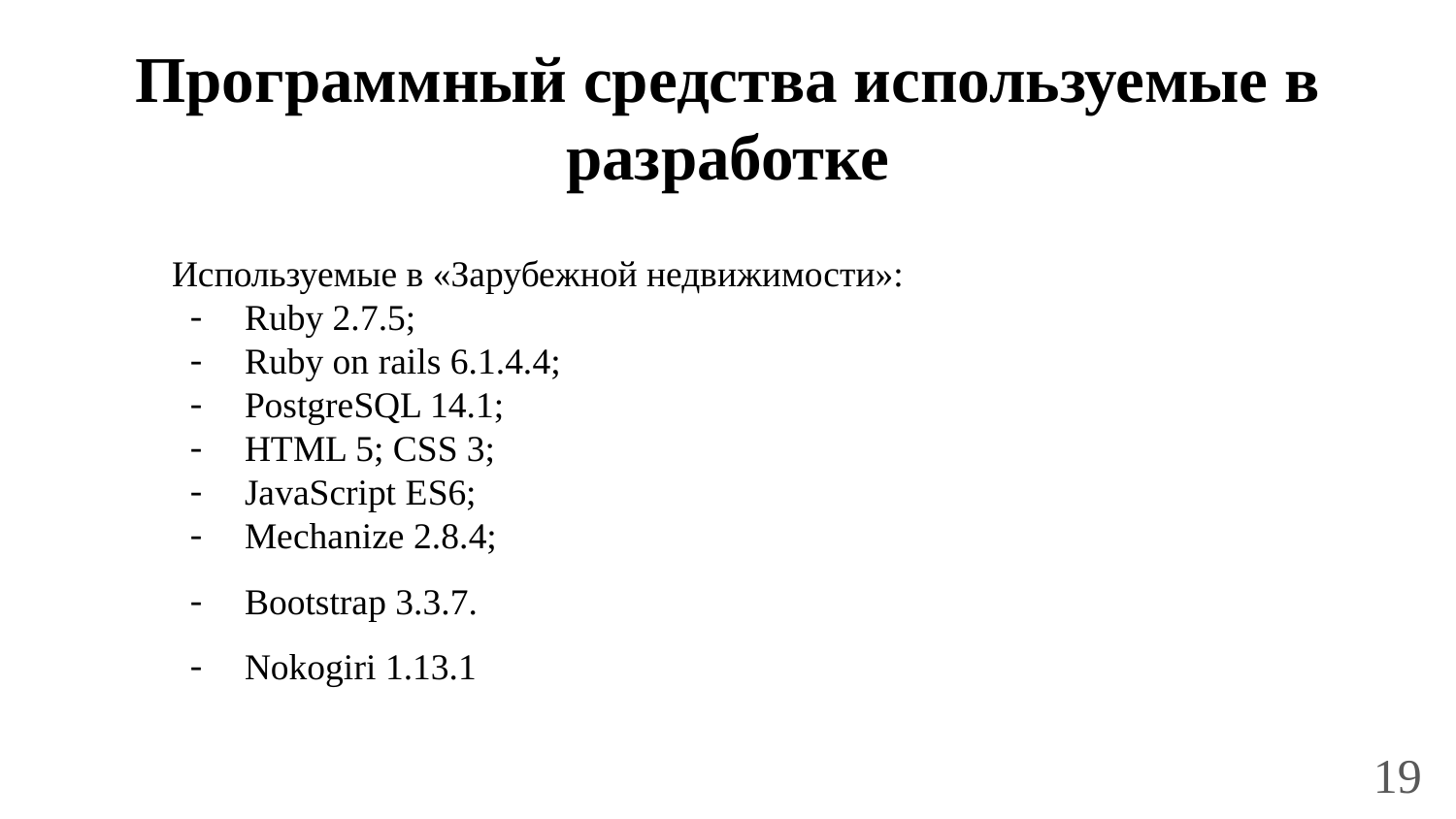

# Программный средства используемые в разработке

Используемые в «Зарубежной недвижимости»:
Ruby 2.7.5;
Ruby on rails 6.1.4.4;
PostgreSQL 14.1;
HTML 5; CSS 3;
JavaScript ES6;
Mechanize 2.8.4;
Bootstrap 3.3.7.
Nokogiri 1.13.1

19